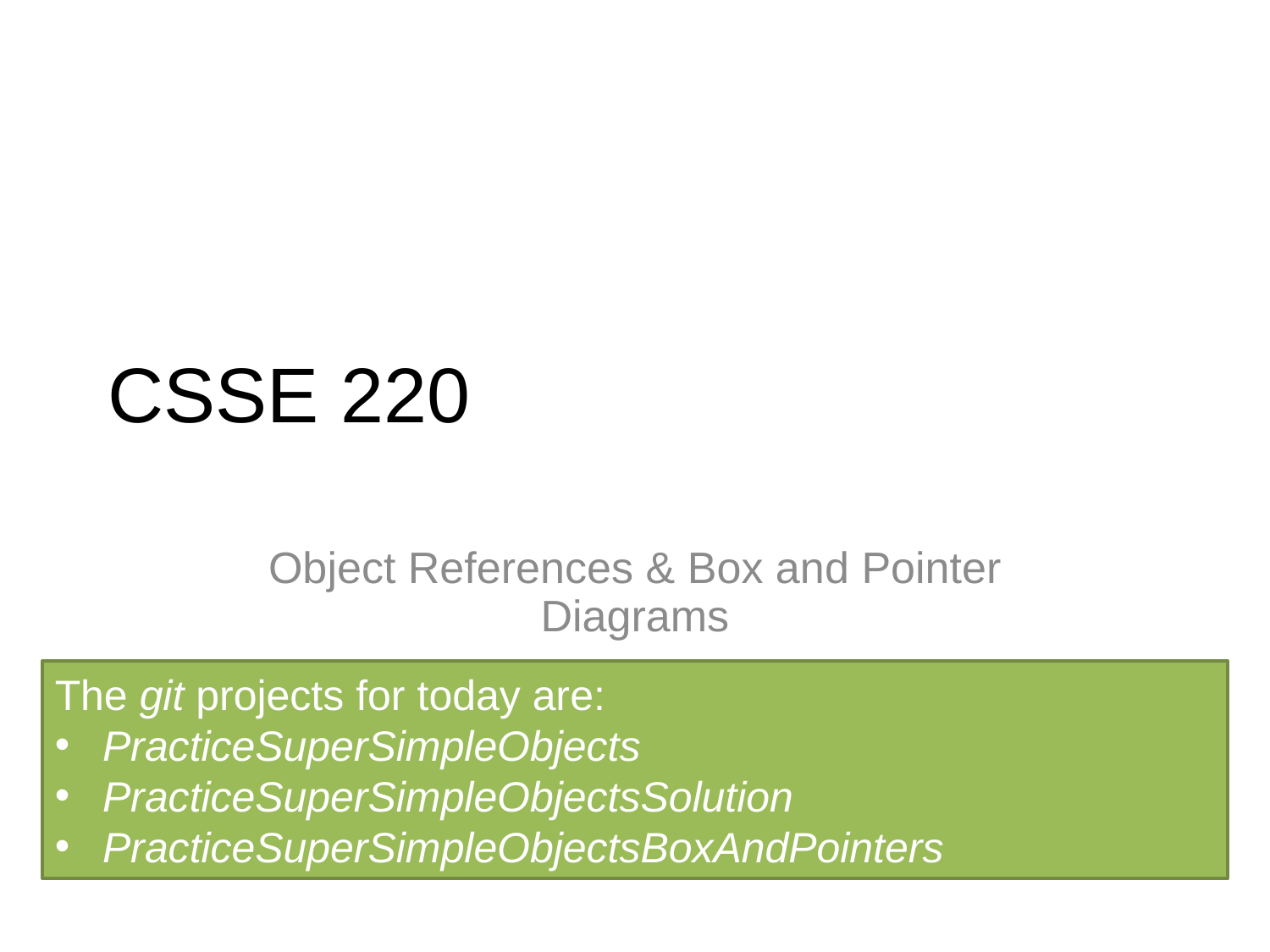

# CSSE 220
Object References & Box and Pointer Diagrams

The git projects for today are:
PracticeSuperSimpleObjects
PracticeSuperSimpleObjectsSolution
PracticeSuperSimpleObjectsBoxAndPointers